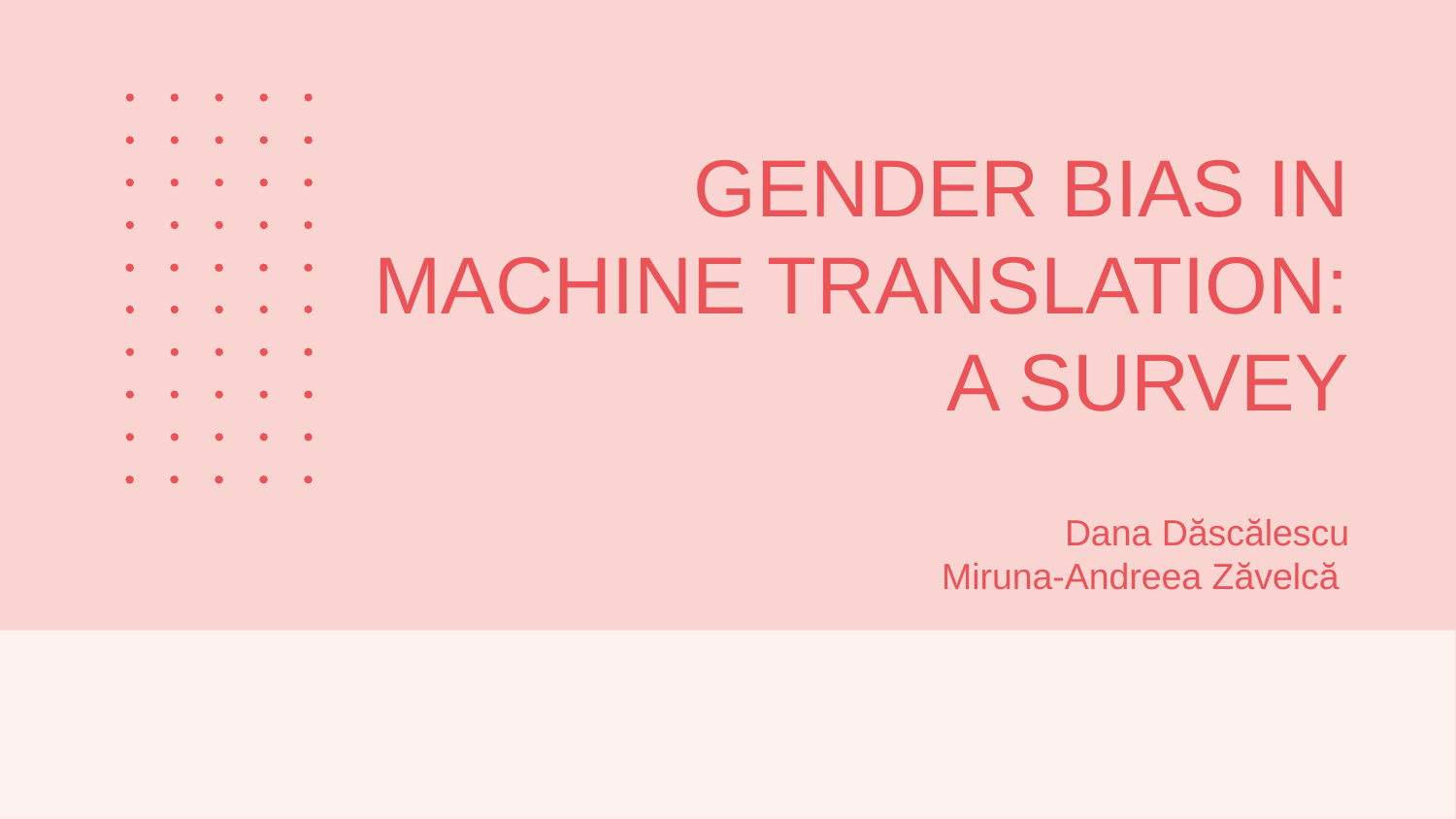

# GENDER BIAS IN MACHINE TRANSLATION: A SURVEY
Dana Dăscălescu
Miruna-Andreea Zăvelcă